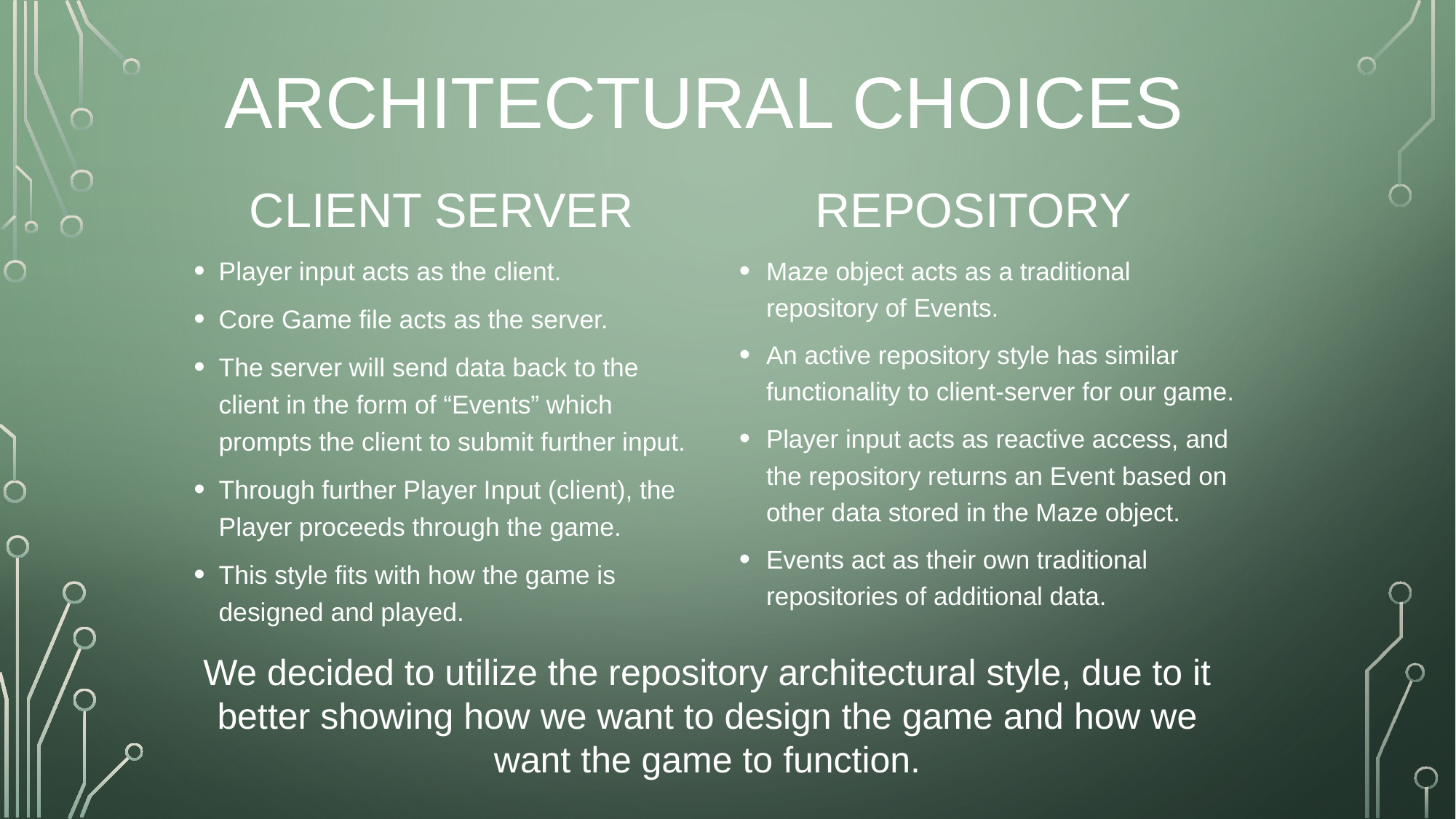

# Architectural Choices
Client Server
Repository
Player input acts as the client.
Core Game file acts as the server.
The server will send data back to the client in the form of “Events” which prompts the client to submit further input.
Through further Player Input (client), the Player proceeds through the game.
This style fits with how the game is designed and played.
Maze object acts as a traditional repository of Events.
An active repository style has similar functionality to client-server for our game.
Player input acts as reactive access, and the repository returns an Event based on other data stored in the Maze object.
Events act as their own traditional repositories of additional data.
We decided to utilize the repository architectural style, due to it better showing how we want to design the game and how we want the game to function.